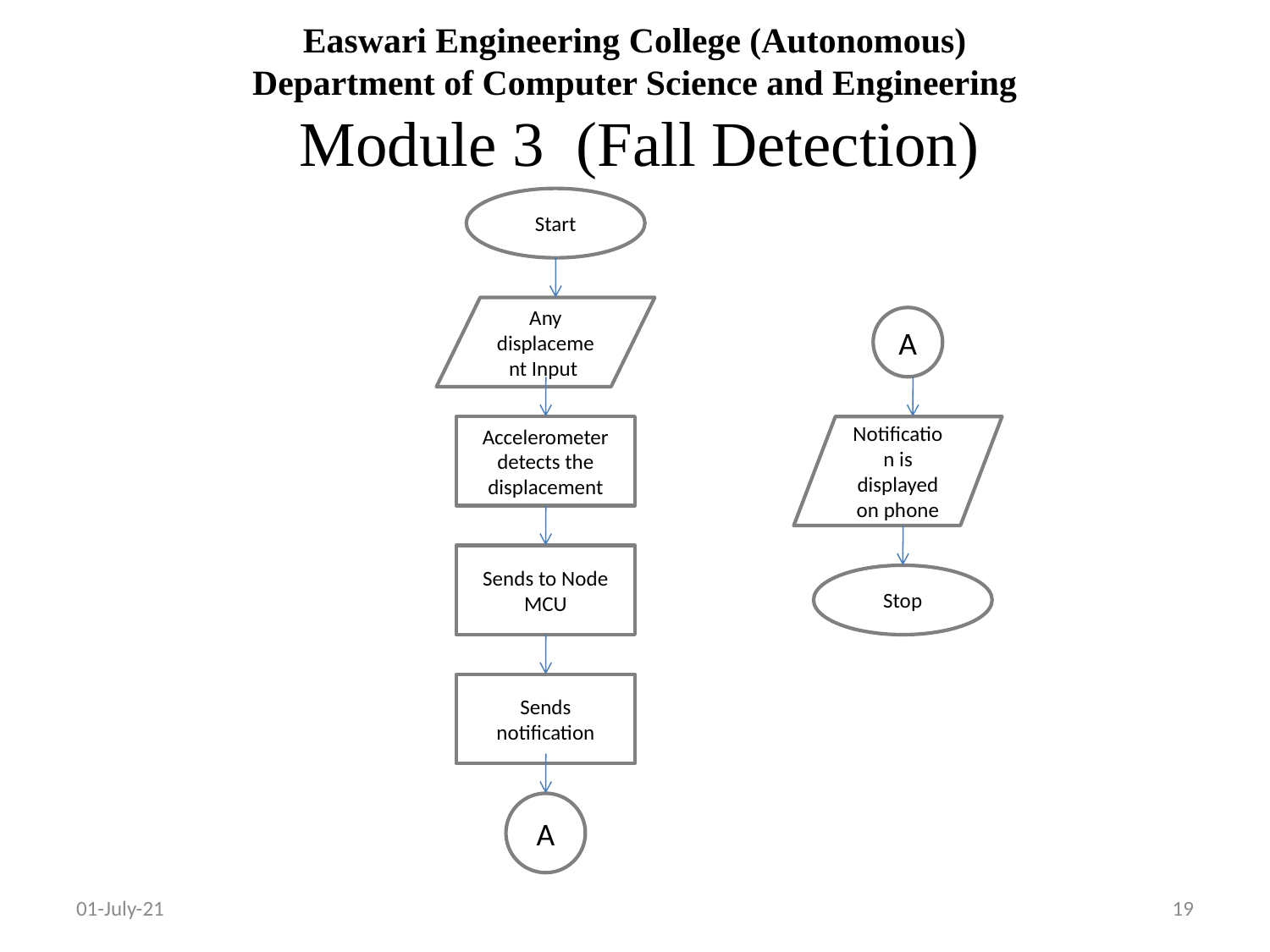

# Easwari Engineering College (Autonomous) Department of Computer Science and Engineering Module 3  (Fall Detection)
Start
Any displacement Input
A
Accelerometer detects the displacement
Notification is displayed on phone
Sends to Node MCU
Stop
Sends notification
A
01-July-21
19